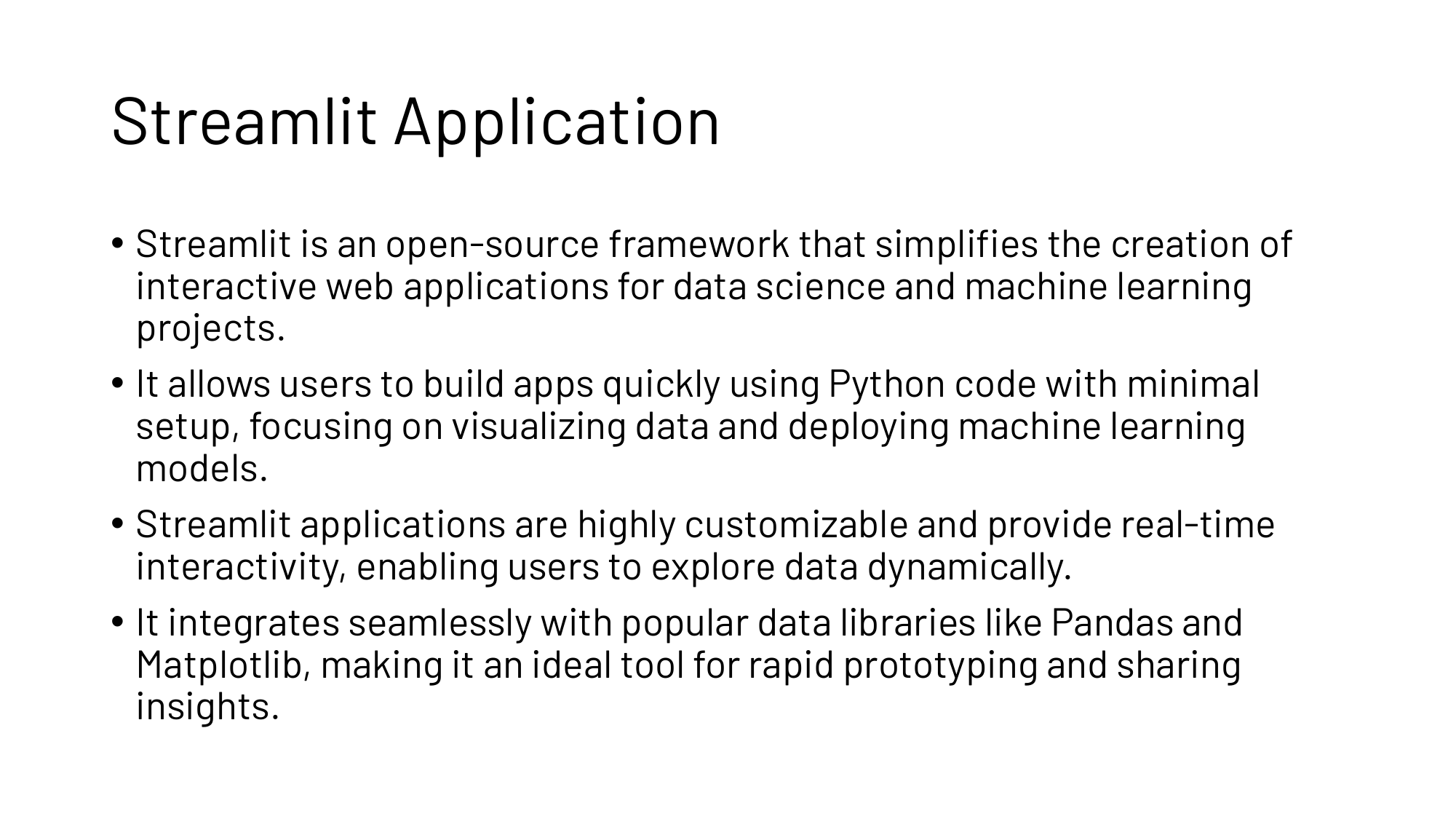

# Streamlit Application
Streamlit is an open-source framework that simplifies the creation of interactive web applications for data science and machine learning projects.
It allows users to build apps quickly using Python code with minimal setup, focusing on visualizing data and deploying machine learning models.
Streamlit applications are highly customizable and provide real-time interactivity, enabling users to explore data dynamically.
It integrates seamlessly with popular data libraries like Pandas and Matplotlib, making it an ideal tool for rapid prototyping and sharing insights.